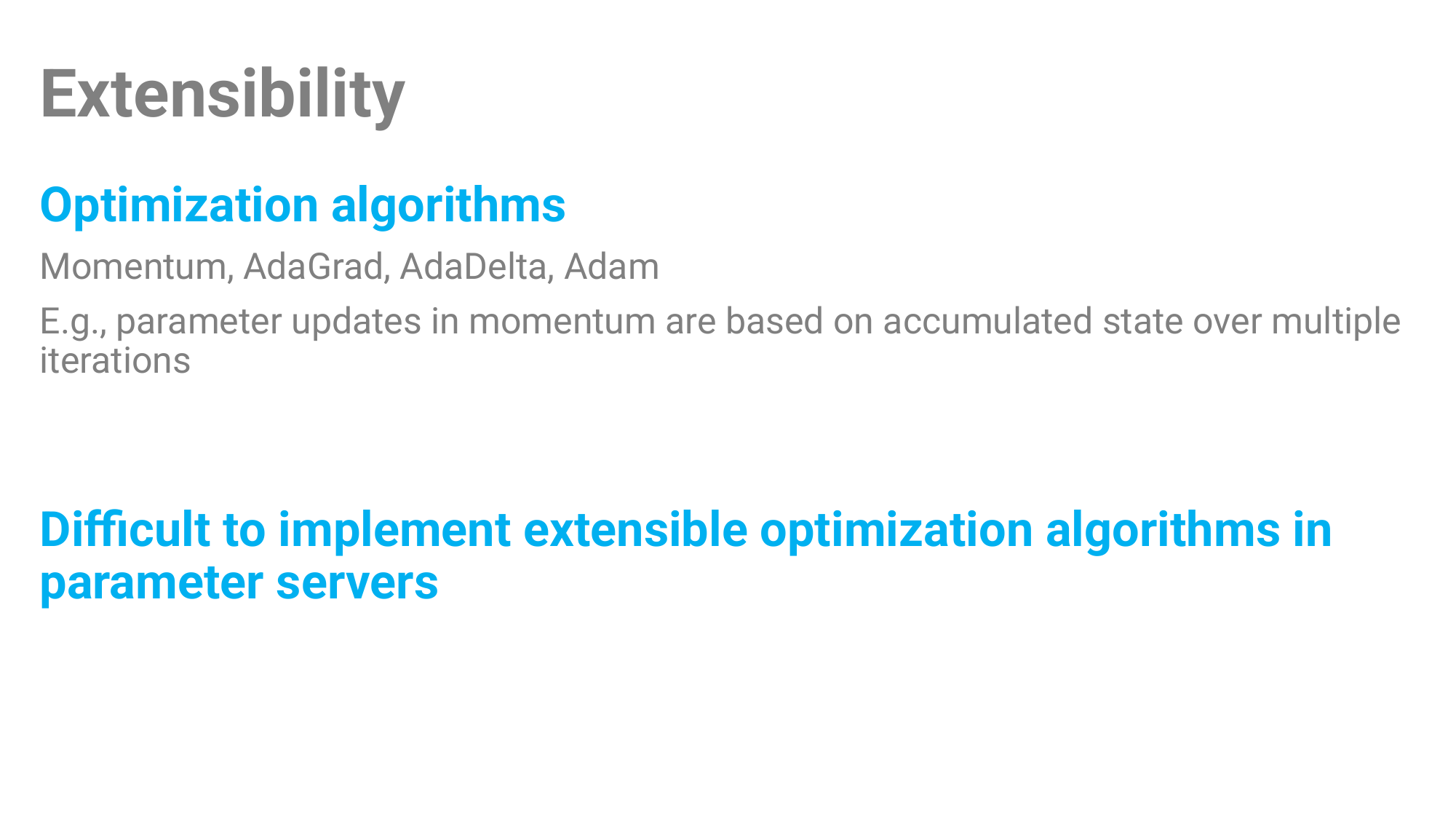

# Extensibility
Optimization algorithms
Momentum, AdaGrad, AdaDelta, Adam
E.g., parameter updates in momentum are based on accumulated state over multiple iterations

Difficult to implement extensible optimization algorithms in parameter servers